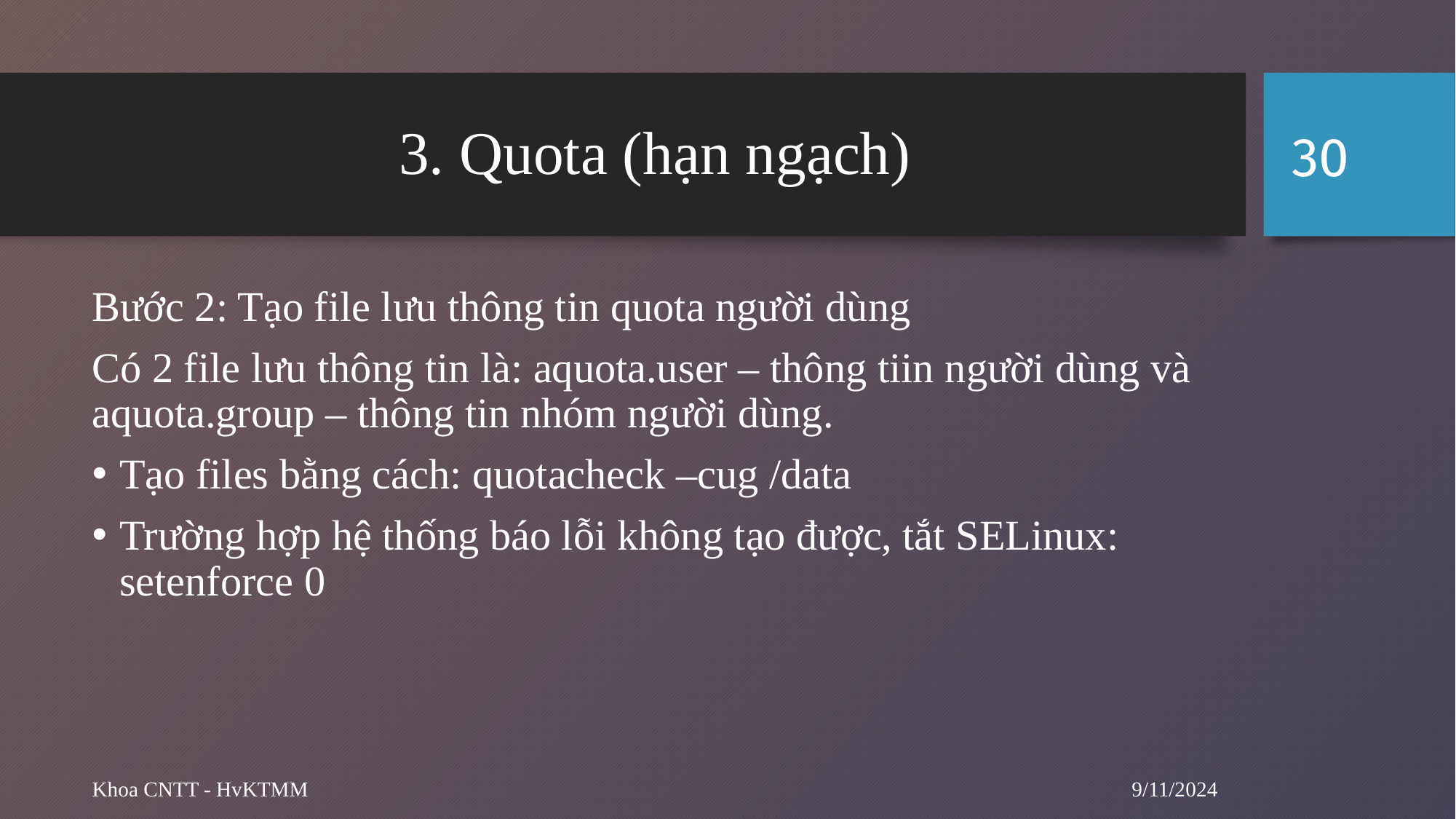

30
# 3. Quota (hạn ngạch)
Bước 2: Tạo file lưu thông tin quota người dùng
Có 2 file lưu thông tin là: aquota.user – thông tiin người dùng và aquota.group – thông tin nhóm người dùng.
Tạo files bằng cách: quotacheck –cug /data
Trường hợp hệ thống báo lỗi không tạo được, tắt SELinux: setenforce 0
9/11/2024
Khoa CNTT - HvKTMM